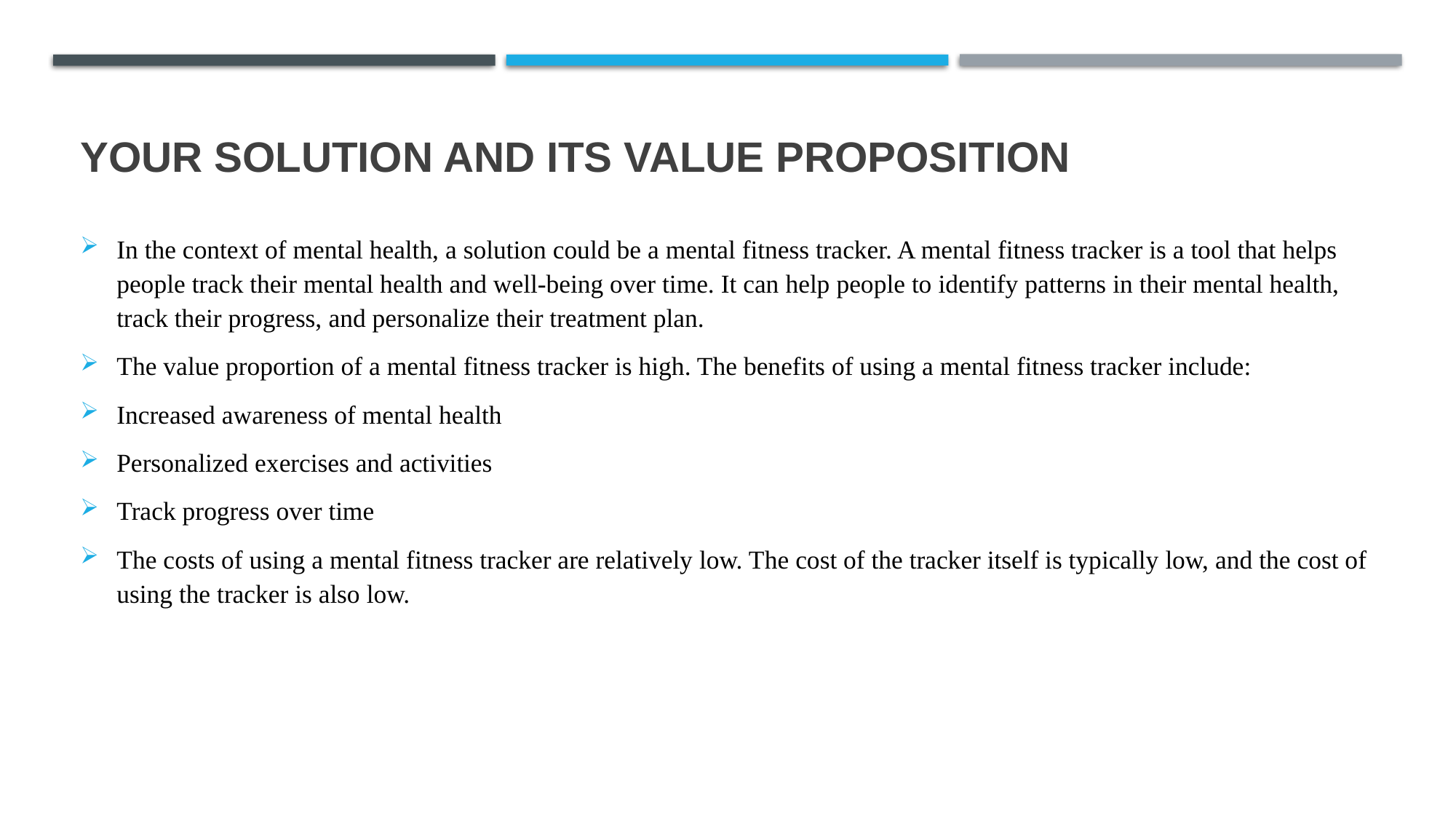

# YOUR SOLUTION AND ITS VALUE PROPOSITION
In the context of mental health, a solution could be a mental fitness tracker. A mental fitness tracker is a tool that helps people track their mental health and well-being over time. It can help people to identify patterns in their mental health, track their progress, and personalize their treatment plan.
The value proportion of a mental fitness tracker is high. The benefits of using a mental fitness tracker include:
Increased awareness of mental health
Personalized exercises and activities
Track progress over time
The costs of using a mental fitness tracker are relatively low. The cost of the tracker itself is typically low, and the cost of using the tracker is also low.